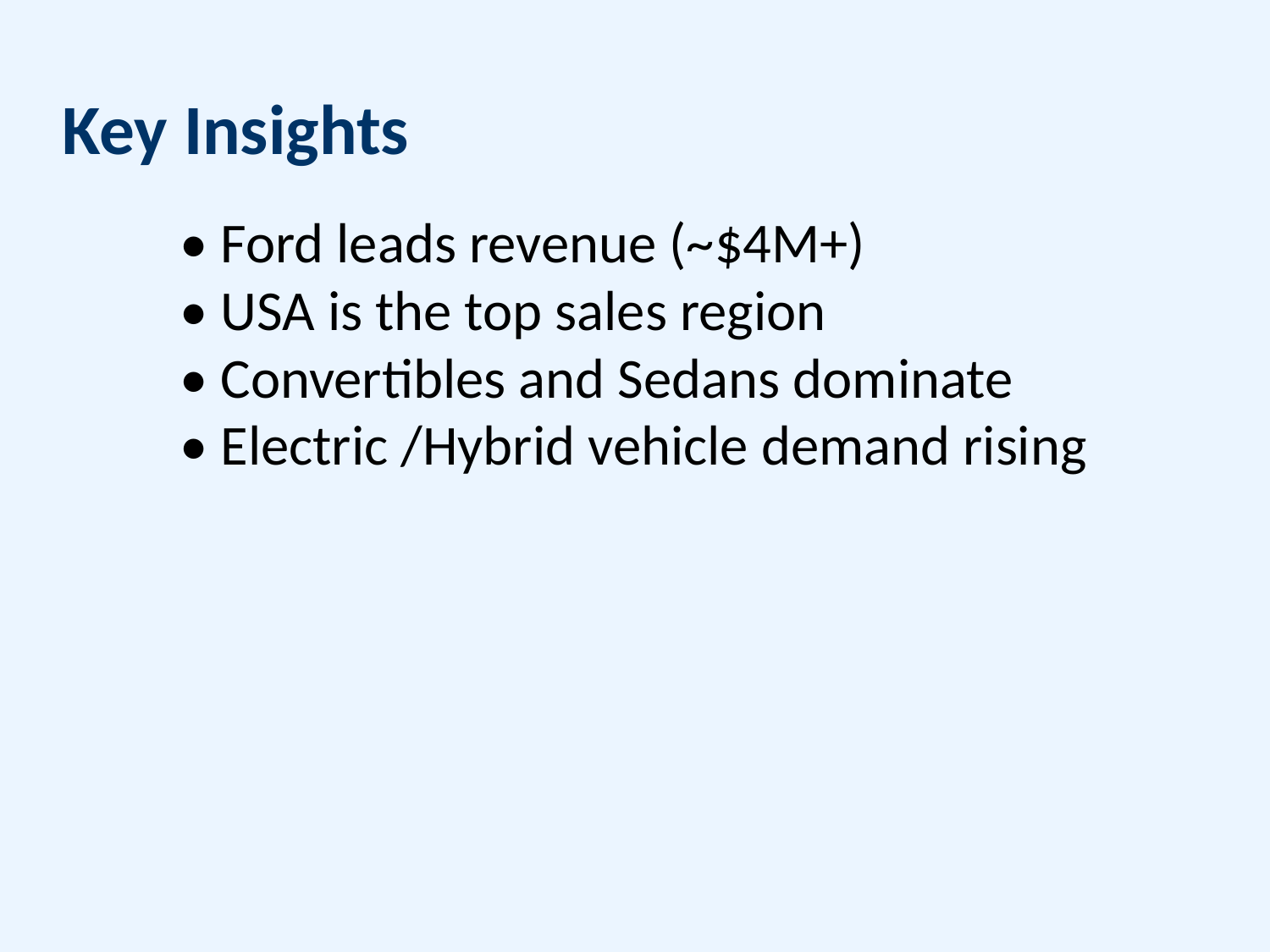

Key Insights
• Ford leads revenue (~$4M+)
• USA is the top sales region
• Convertibles and Sedans dominate
• Electric /Hybrid vehicle demand rising